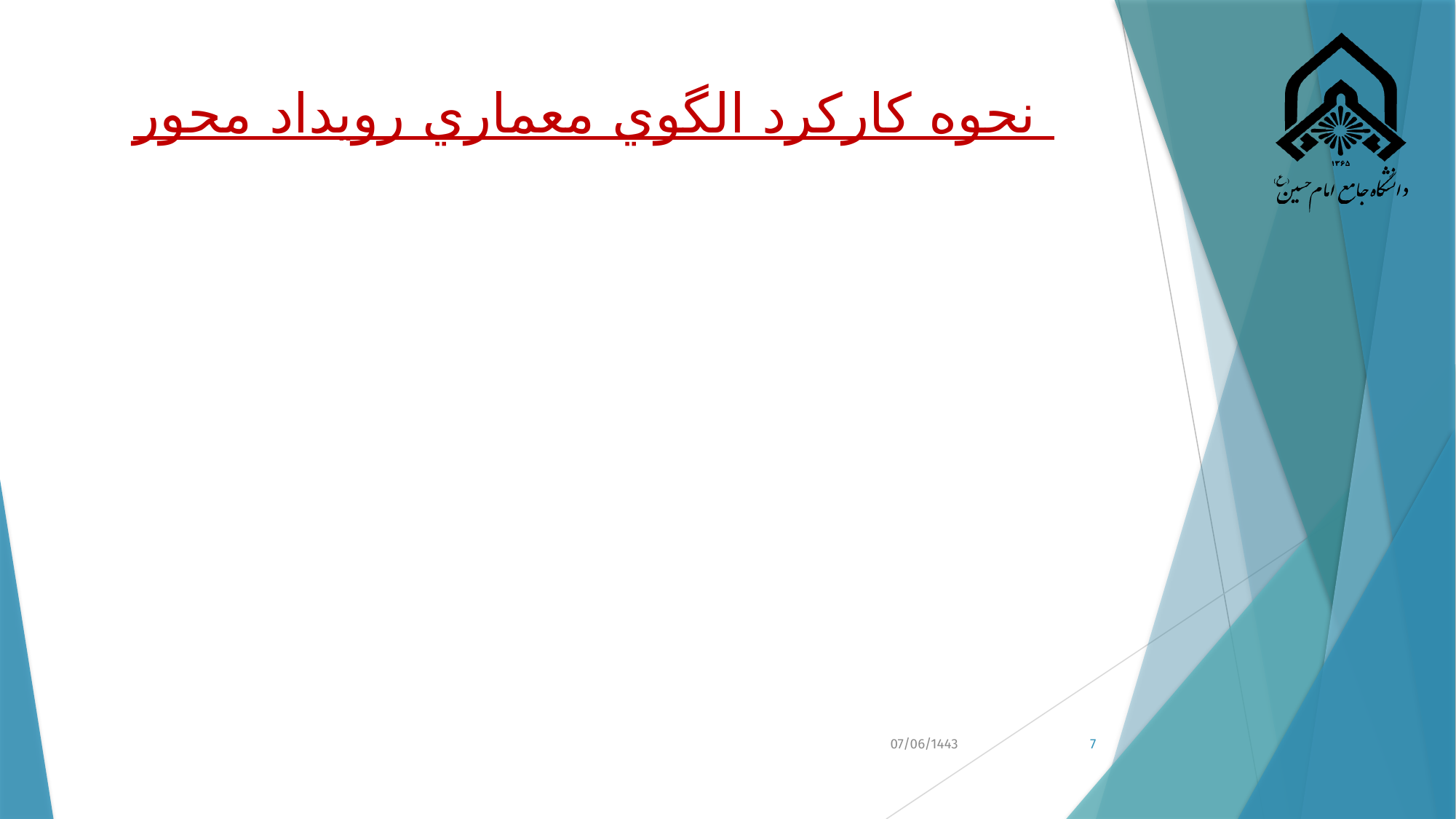

# نحوه كاركرد الگوي معماري رويداد محور

07/06/1443
7